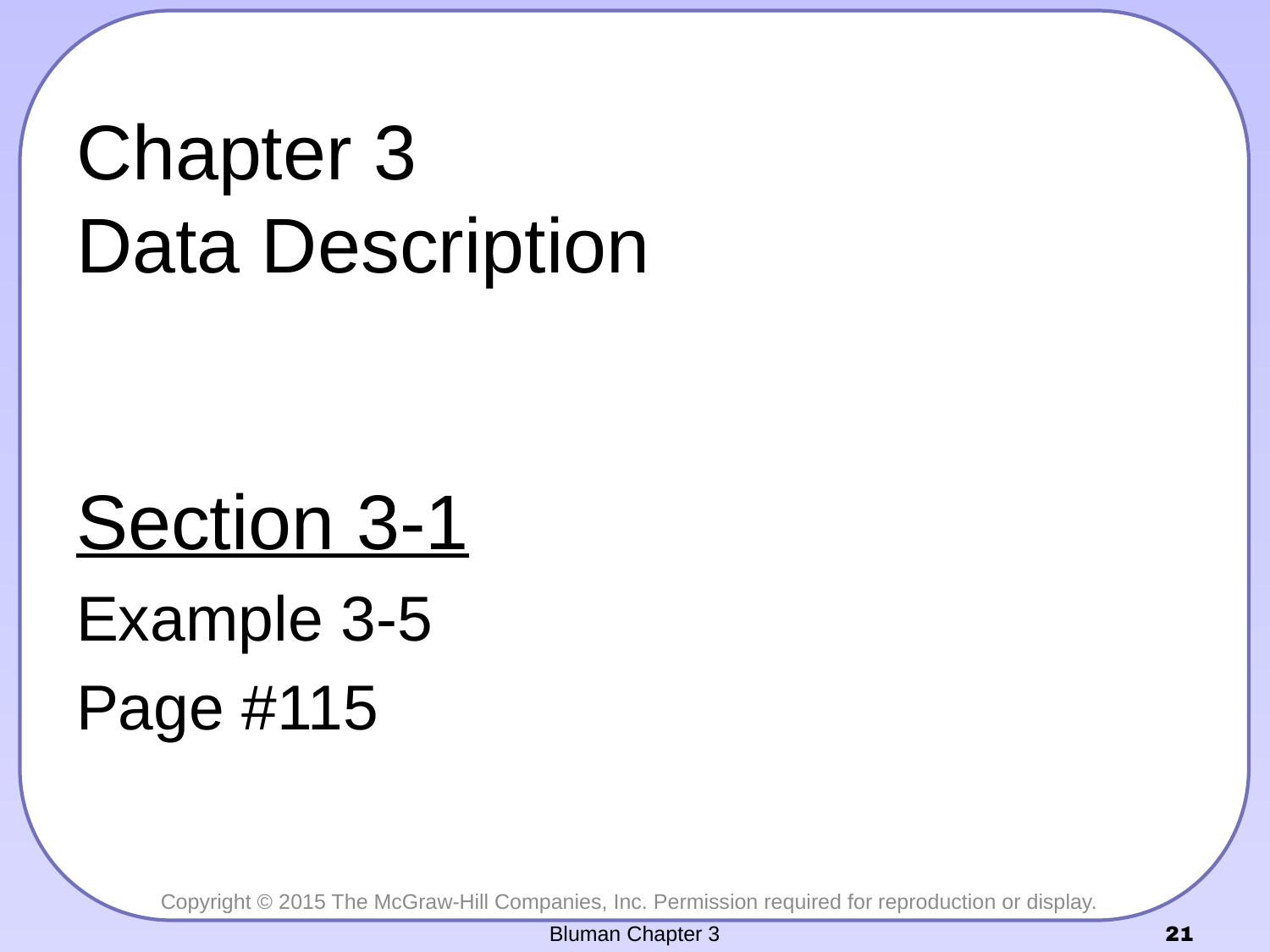

# Chapter 3 Data Description
Section 3-1
Example 3-5
Page #115
Bluman Chapter 3
21